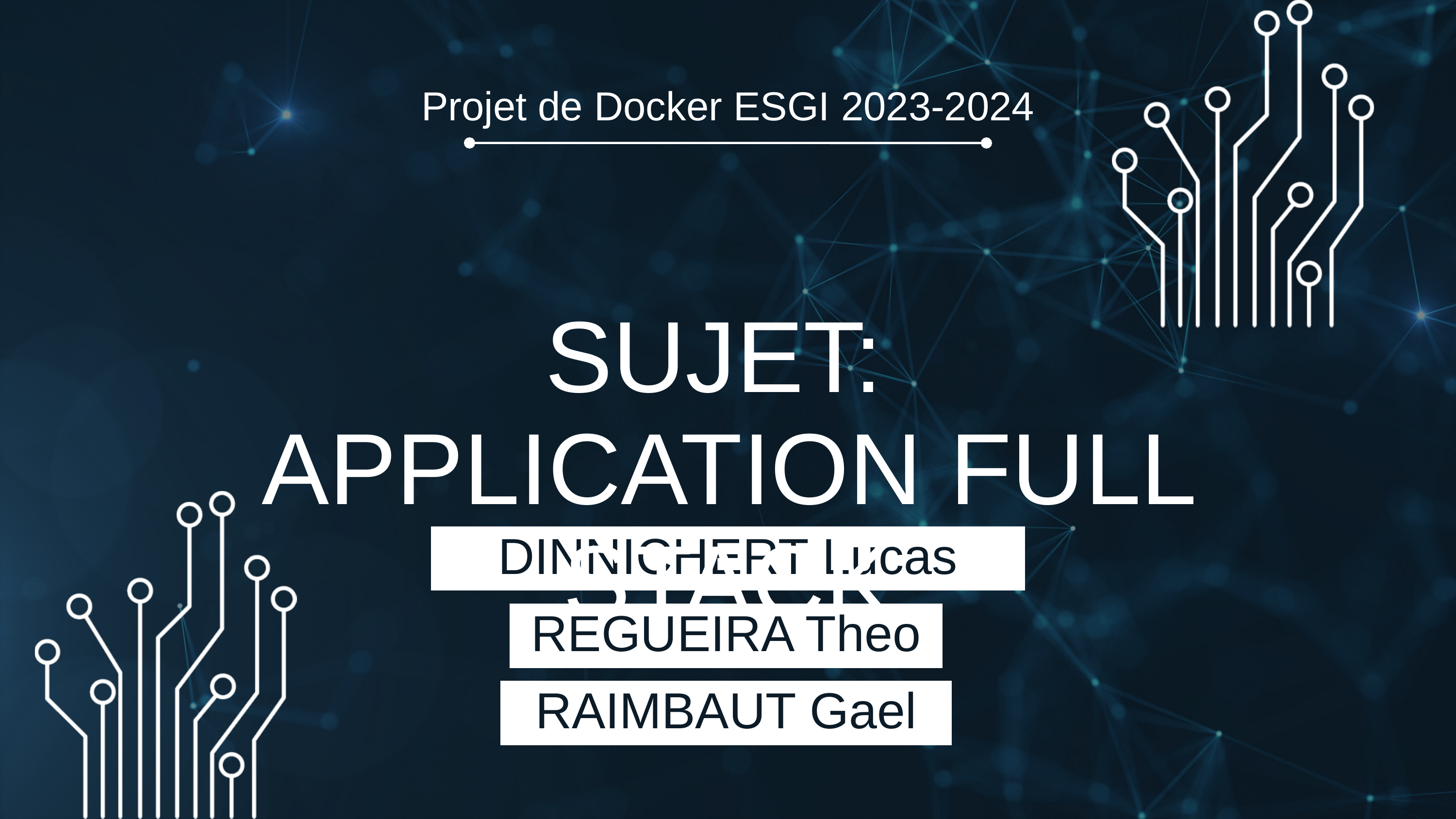

Projet de Docker ESGI 2023-2024

SUJET:
APPLICATION FULL STACK

DINNICHERT Lucas

REGUEIRA Theo

RAIMBAUT Gael